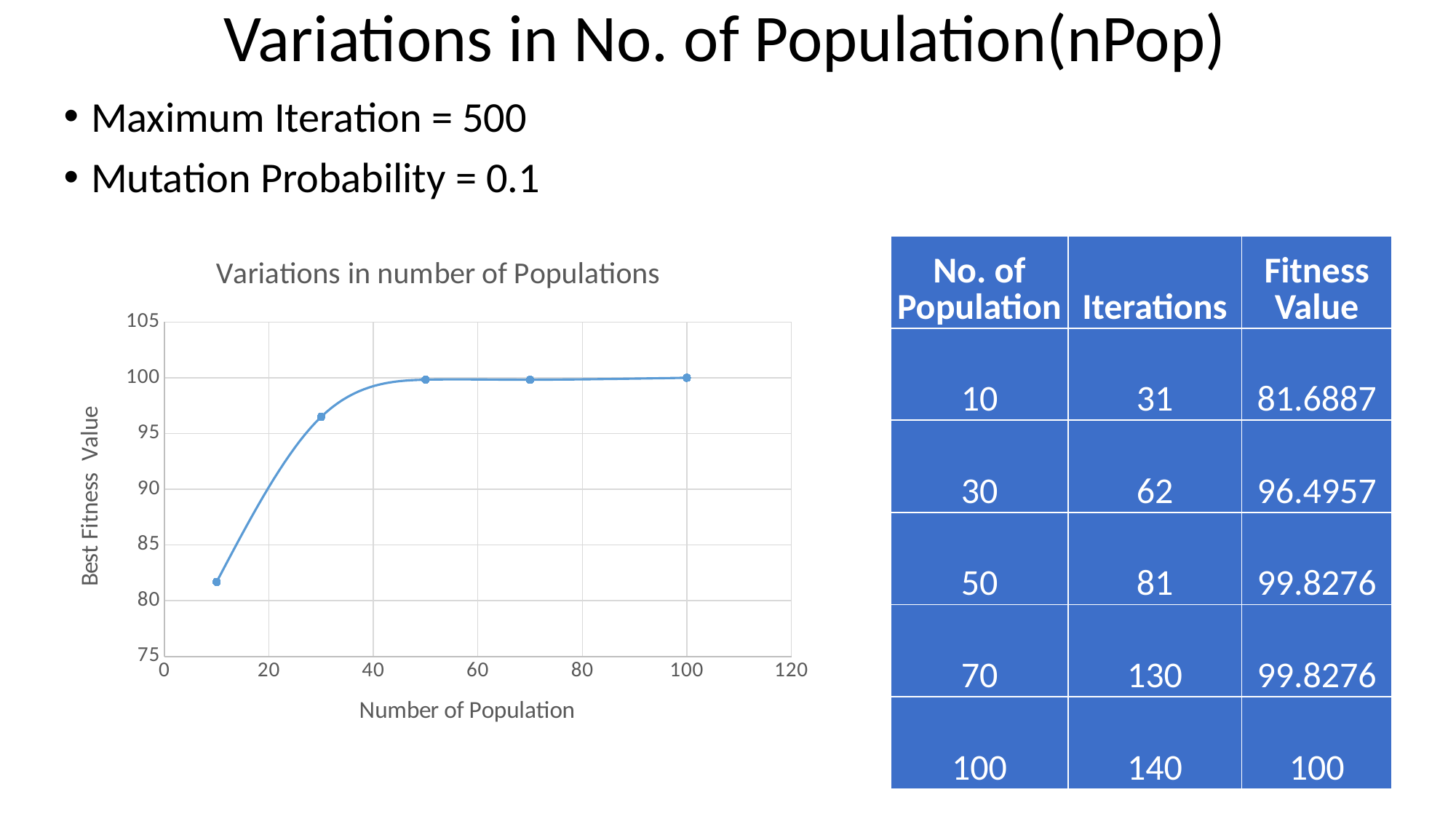

# Variations in No. of Population(nPop)
Maximum Iteration = 500
Mutation Probability = 0.1

### Chart: Variations in number of Populations

| Category |  |
|---|---|
| No. of Population | Iterations | Fitness Value |
| --- | --- | --- |
| 10 | 31 | 81.6887 |
| 30 | 62 | 96.4957 |
| 50 | 81 | 99.8276 |
| 70 | 130 | 99.8276 |
| 100 | 140 | 100 |